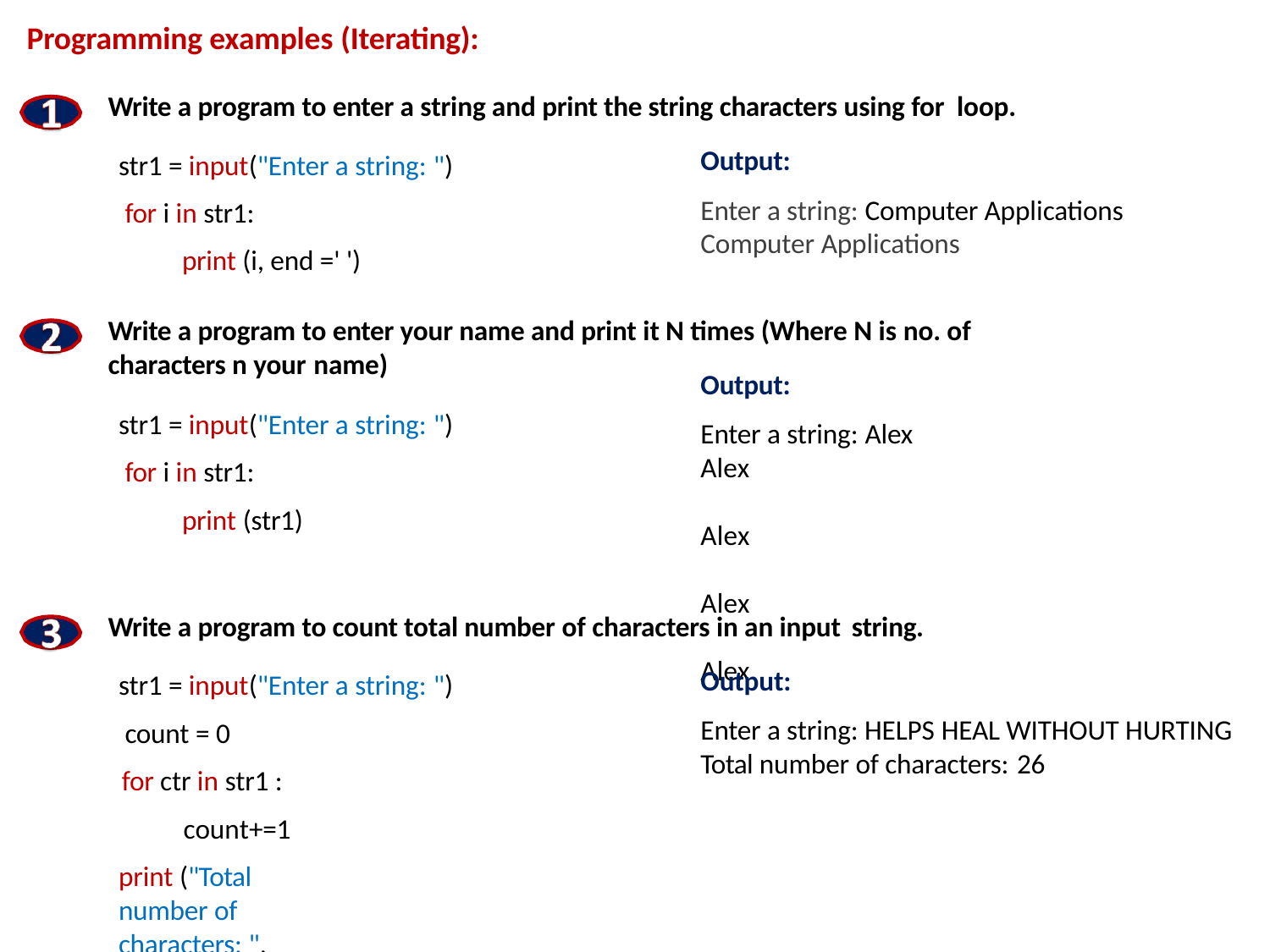

# Programming examples (Iterating):
Write a program to enter a string and print the string characters using for loop.

Output:
Enter a string: Computer Applications  Computer Applications
str1 = input("Enter a string: ")  for i in str1:
print (i, end =' ')
Write a program to enter your name and print it N times (Where N is no. of  characters n your name)
Output:

str1 = input("Enter a string: ")  for i in str1:
print (str1)
Enter a string: Alex
Alex  Alex  Alex  Alex
Write a program to count total number of characters in an input string.

Output:
Enter a string: HELPS HEAL WITHOUT HURTING  Total number of characters: 26
str1 = input("Enter a string: ")  count = 0
for ctr in str1 :
count+=1
print ("Total number of characters: ", count)